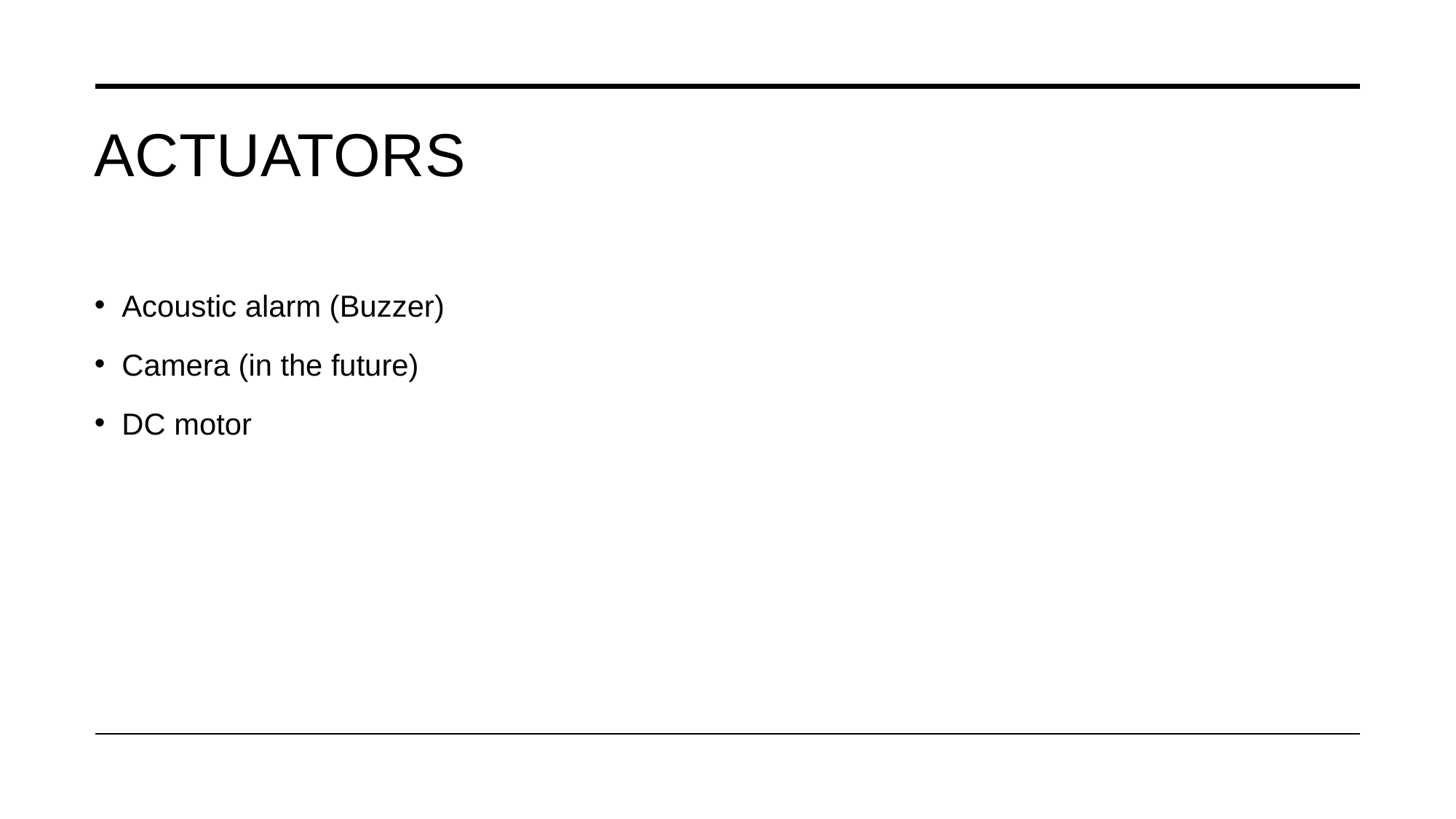

# Actuators
Acoustic alarm (Buzzer)
Camera (in the future)
DC motor